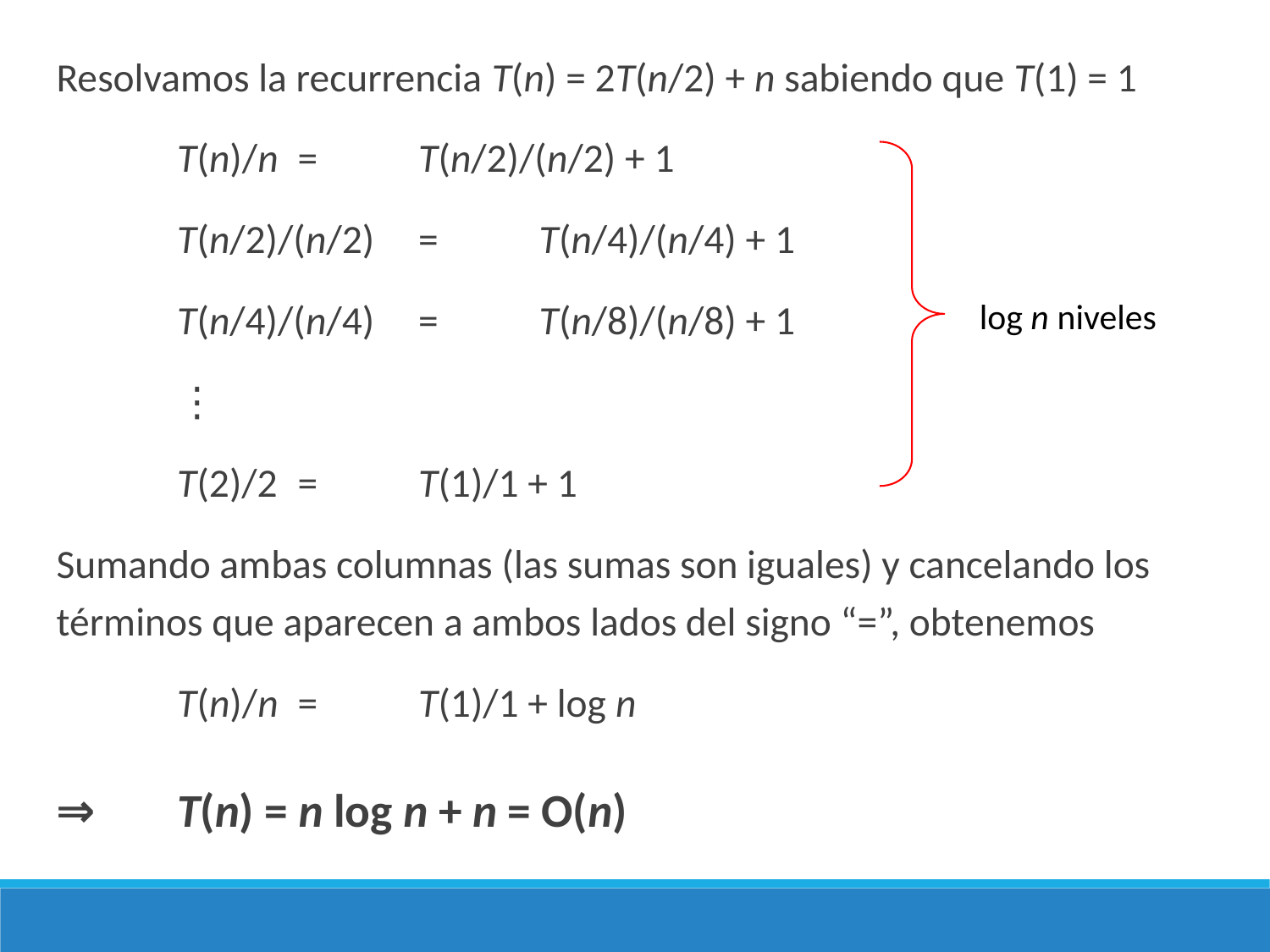

Resolvamos la recurrencia T(n) = 2T(n/2) + n sabiendo que T(1) = 1
	T(n)/n 		=	T(n/2)/(n/2) + 1
	T(n/2)/(n/2)	=	T(n/4)/(n/4) + 1
	T(n/4)/(n/4)	=	T(n/8)/(n/8) + 1
			⋮
	T(2)/2		=	T(1)/1 + 1
Sumando ambas columnas (las sumas son iguales) y cancelando los términos que aparecen a ambos lados del signo “=”, obtenemos
	T(n)/n		=	T(1)/1 + log n
⇒		T(n) = n log n + n = O(n)

log n niveles